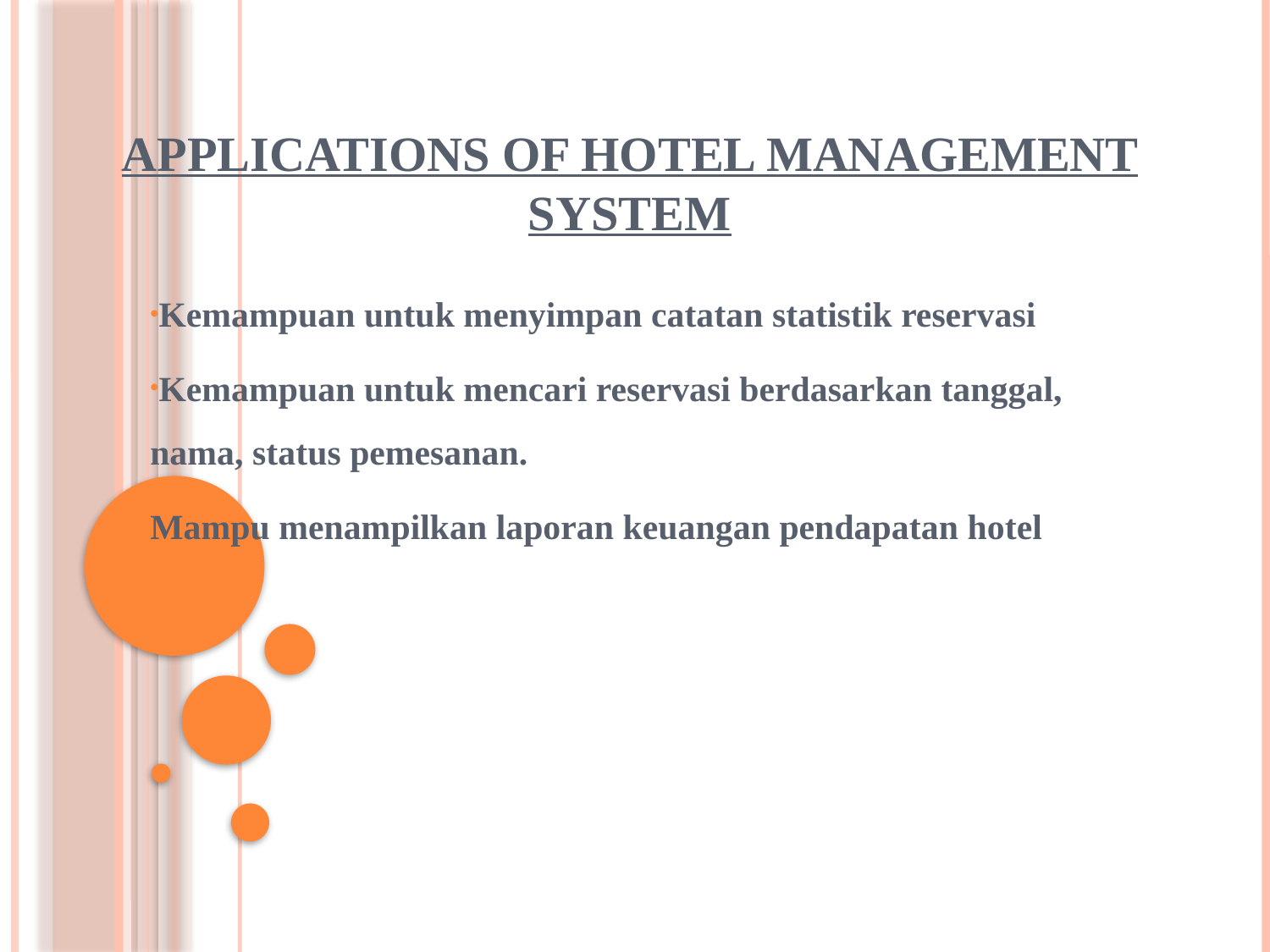

# APPLICATIONS OF HOTEL MANAGEMENT SYSTEM
Kemampuan untuk menyimpan catatan statistik reservasi
Kemampuan untuk mencari reservasi berdasarkan tanggal, nama, status pemesanan.
Mampu menampilkan laporan keuangan pendapatan hotel